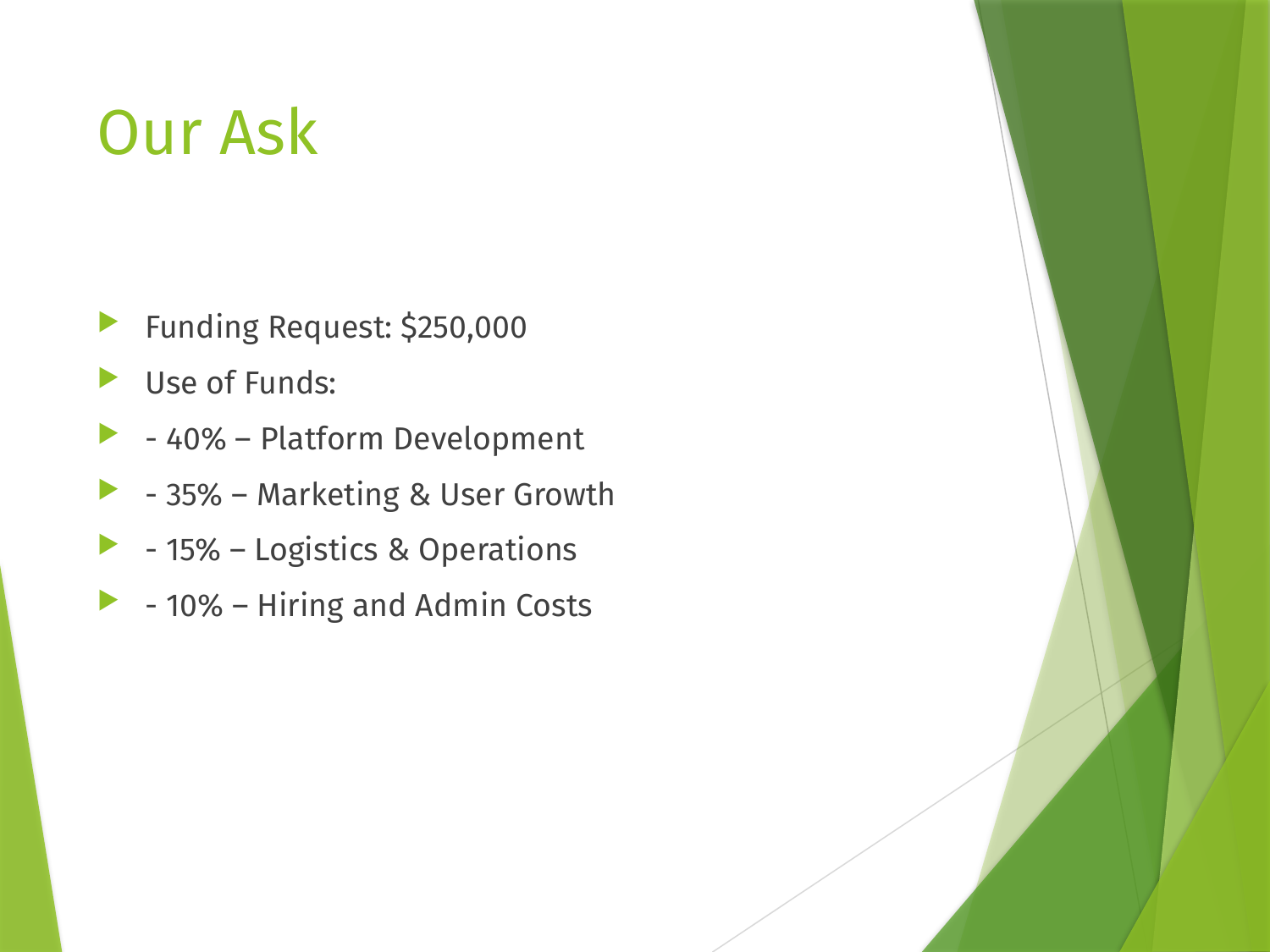

# Our Ask
Funding Request: $250,000
Use of Funds:
- 40% – Platform Development
- 35% – Marketing & User Growth
- 15% – Logistics & Operations
- 10% – Hiring and Admin Costs